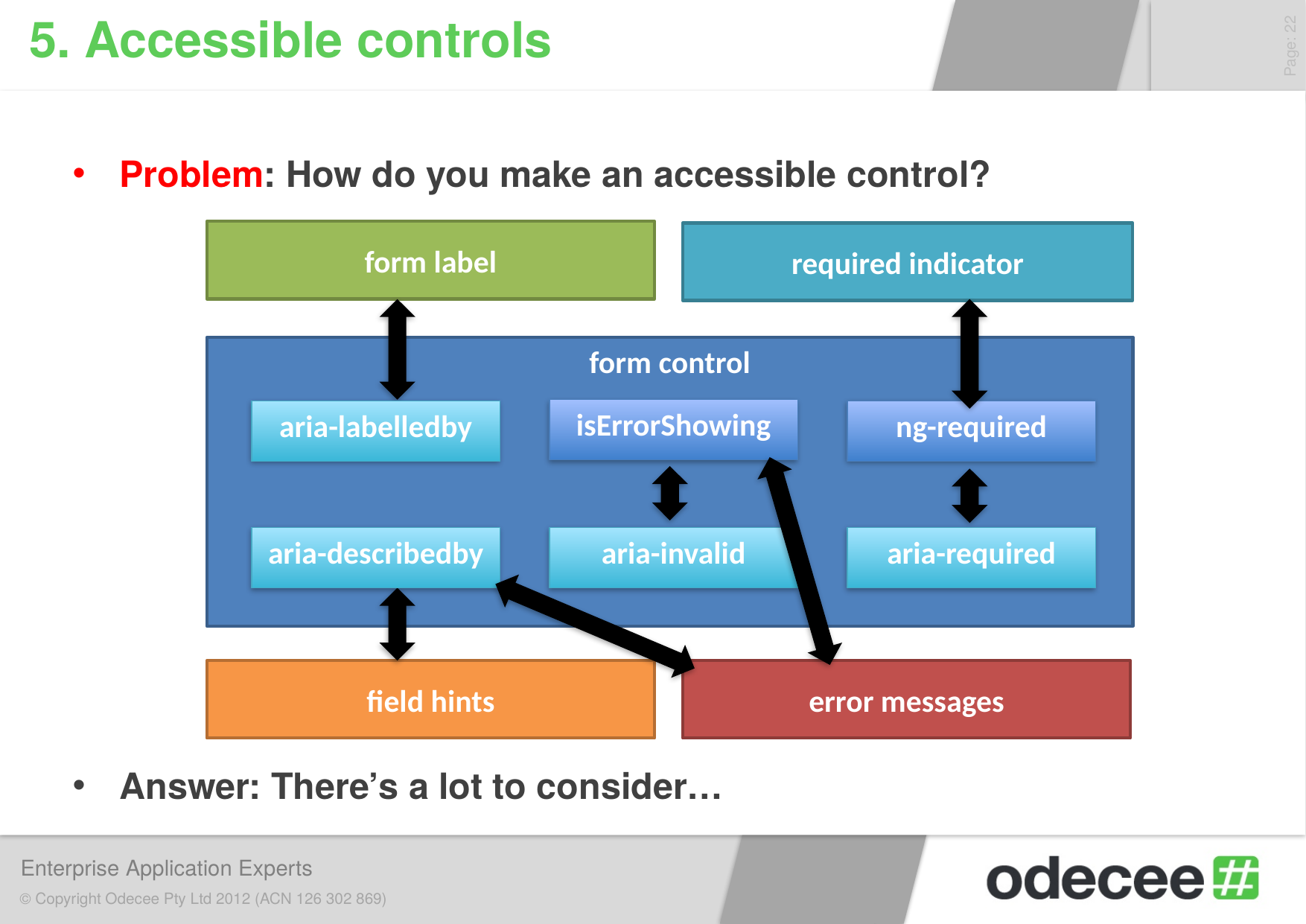

# 5. Accessible controls
Problem: How do you make an accessible control?

Answer: There’s a lot to consider…
form label
required indicator

form control
isErrorShowing
aria-labelledby
ng-required

aria-describedby
aria-invalid
aria-required

field hints
error messages